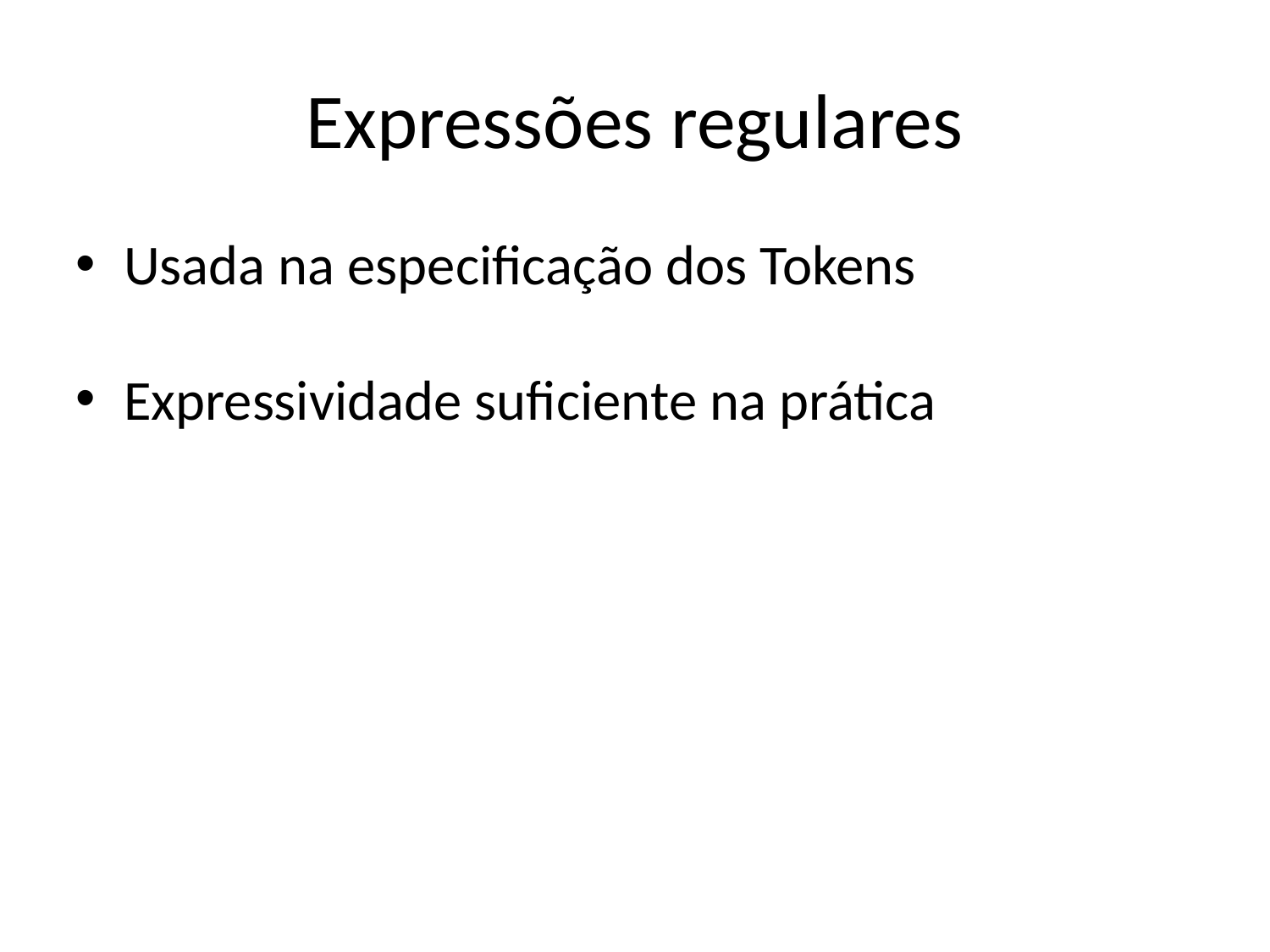

Expressões regulares
Usada na especificação dos Tokens

Expressividade suficiente na prática